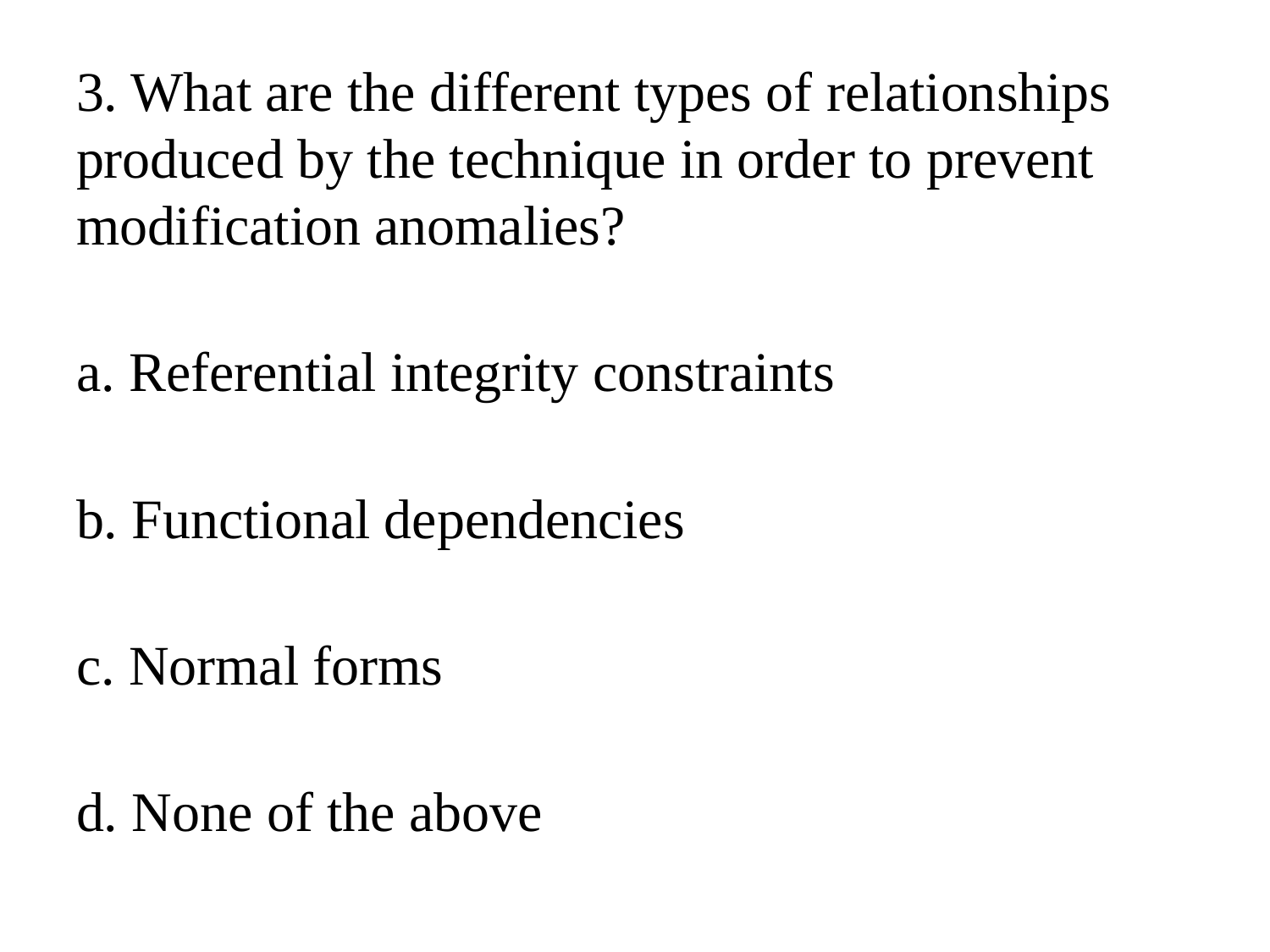

3. What are the different types of relationships produced by the technique in order to prevent modification anomalies?

a. Referential integrity constraints

b. Functional dependencies

c. Normal forms

d. None of the above